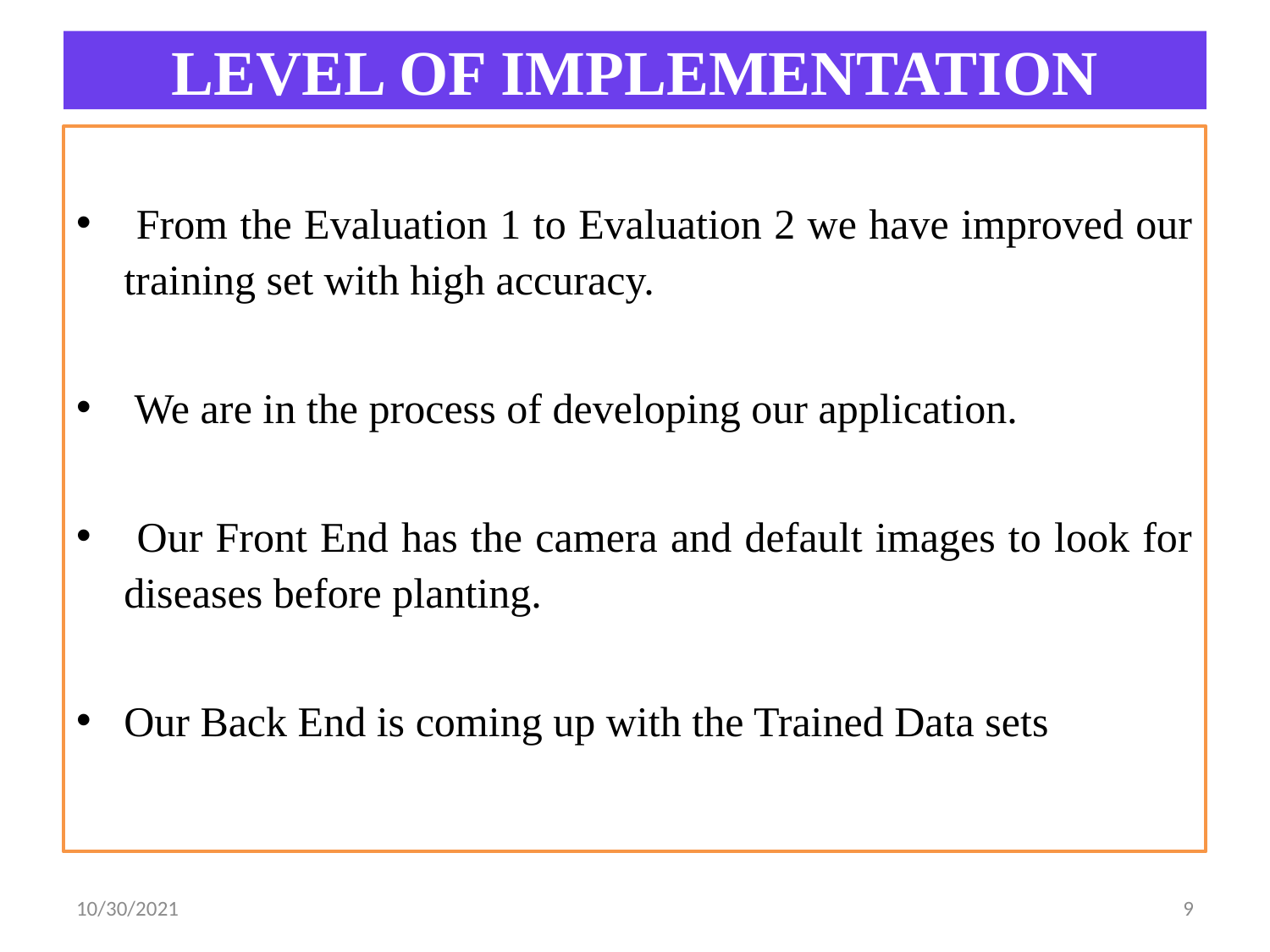

# LEVEL OF IMPLEMENTATION

 From the Evaluation 1 to Evaluation 2 we have improved our training set with high accuracy.

 We are in the process of developing our application.

 Our Front End has the camera and default images to look for diseases before planting.

Our Back End is coming up with the Trained Data sets

10/30/2021

9